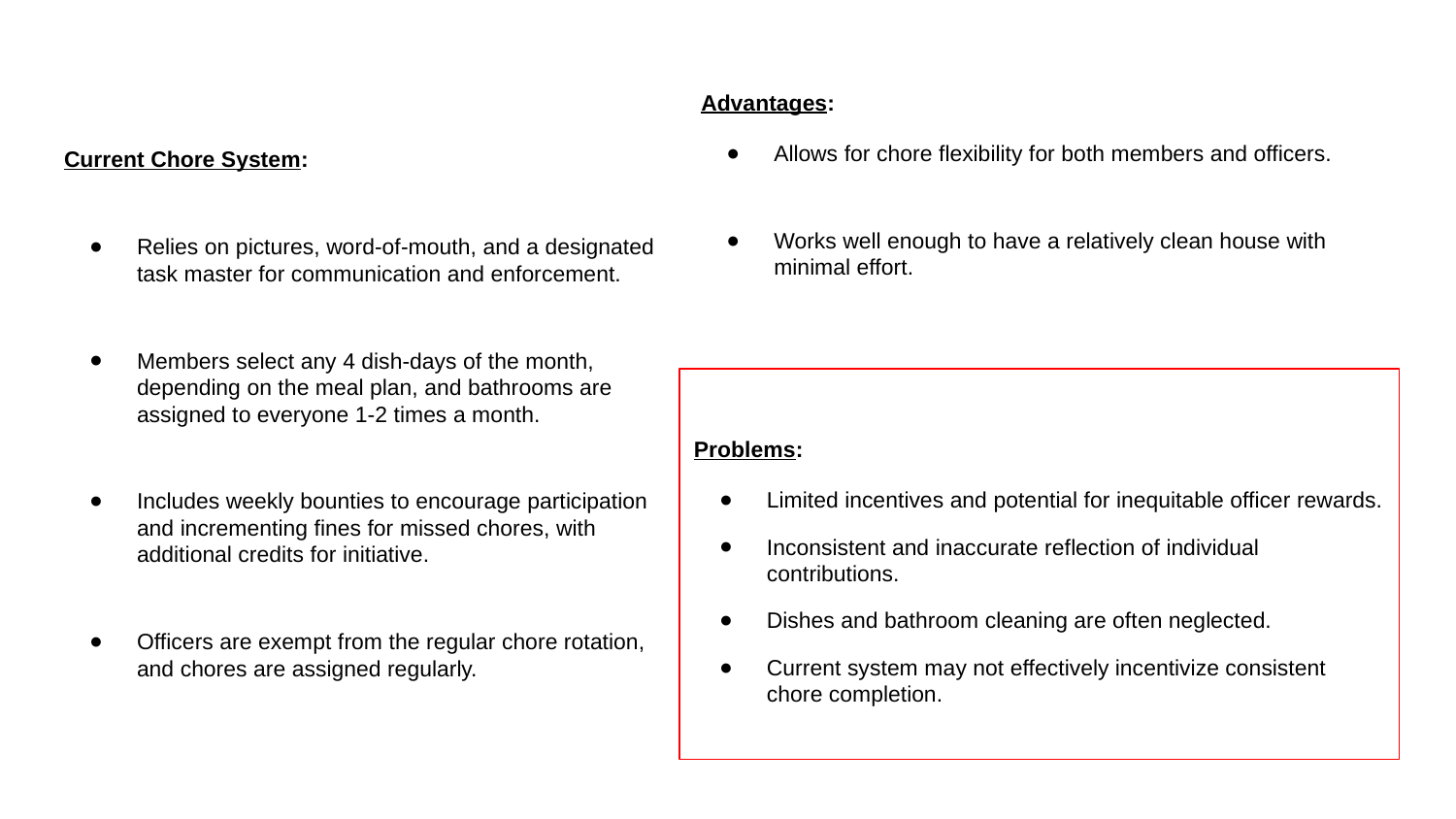

Current Chore System:
Relies on pictures, word-of-mouth, and a designated task master for communication and enforcement.
Members select any 4 dish-days of the month, depending on the meal plan, and bathrooms are assigned to everyone 1-2 times a month.
Includes weekly bounties to encourage participation and incrementing fines for missed chores, with additional credits for initiative.
Officers are exempt from the regular chore rotation, and chores are assigned regularly.
Advantages:
Allows for chore flexibility for both members and officers.
Works well enough to have a relatively clean house with minimal effort.

Problems:
Limited incentives and potential for inequitable officer rewards.
Inconsistent and inaccurate reflection of individual contributions.
Dishes and bathroom cleaning are often neglected.
Current system may not effectively incentivize consistent chore completion.